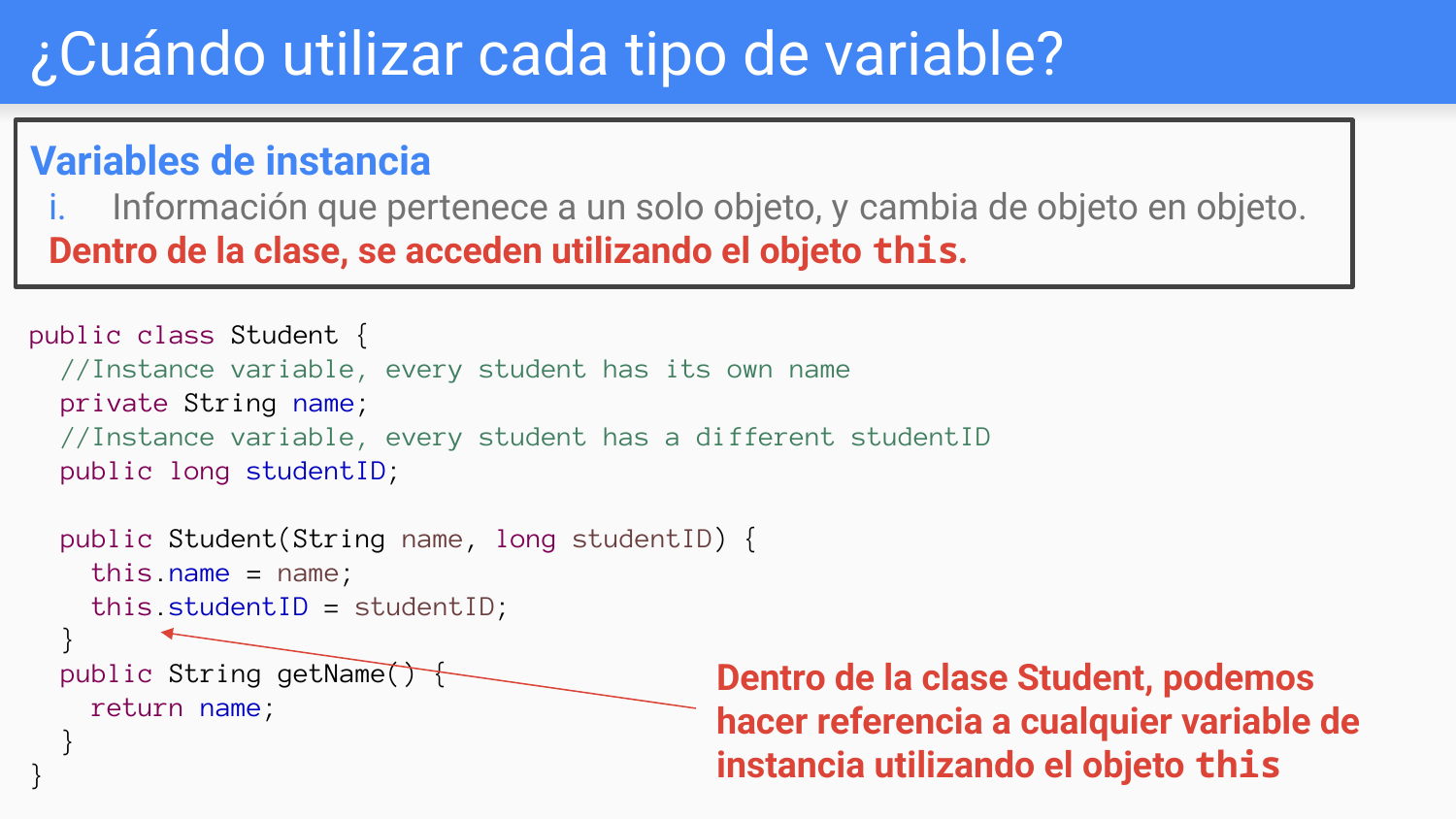

# ¿Cuándo utilizar cada tipo de variable?
Variables de instancia
Información que pertenece a un solo objeto, y cambia de objeto en objeto.
Dentro de la clase, se acceden utilizando el objeto this.

public class Student {
  //Instance variable, every student has its own name
  private String name;
  //Instance variable, every student has a different studentID
  public long studentID;

  public Student(String name, long studentID) {
    this.name = name;
    this.studentID = studentID;
  }
  public String getName() {
    return name;
  }
}
Dentro de la clase Student, podemos hacer referencia a cualquier variable de instancia utilizando el objeto this